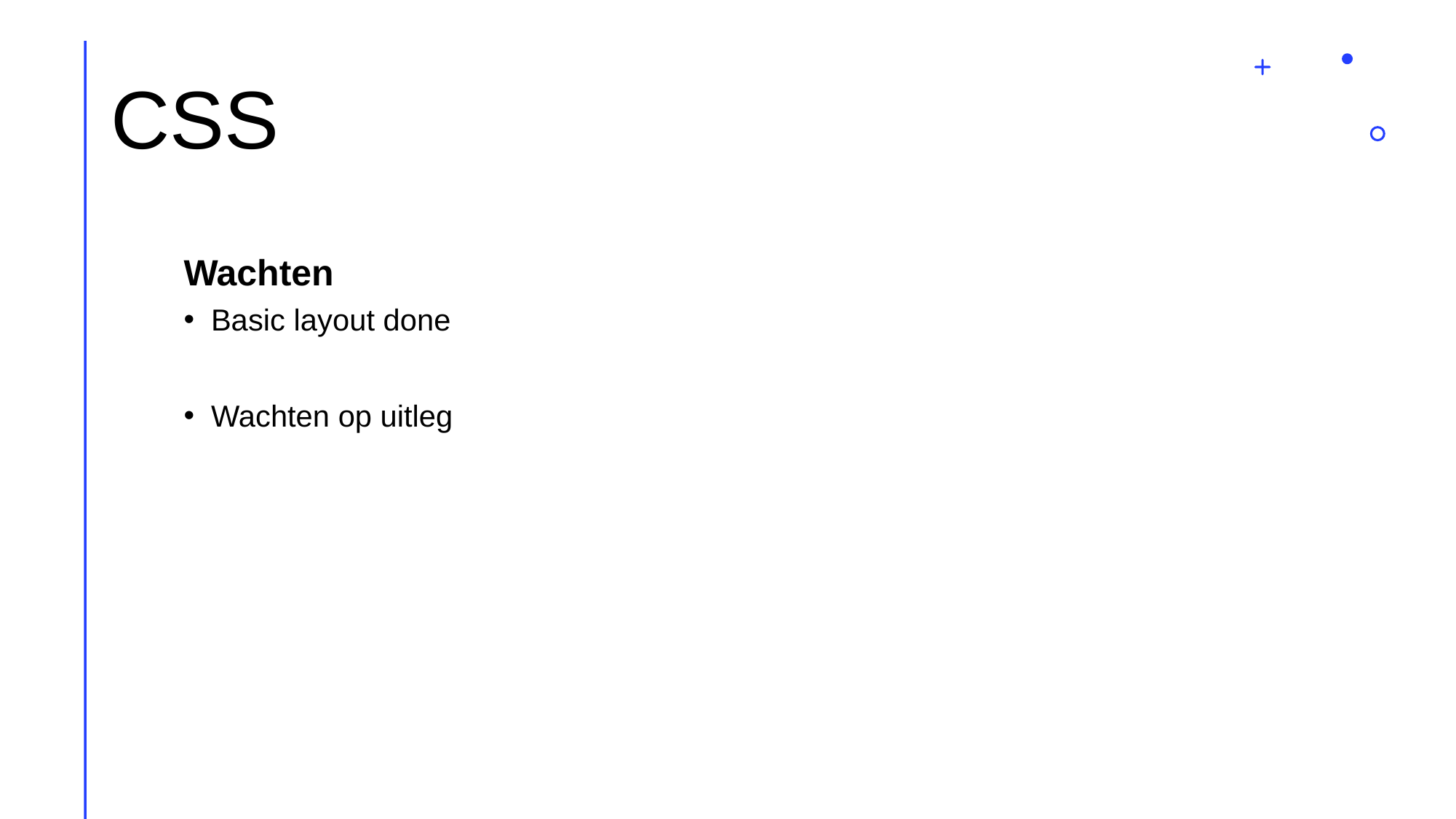

# CSS
Wachten
Basic layout done

Wachten op uitleg